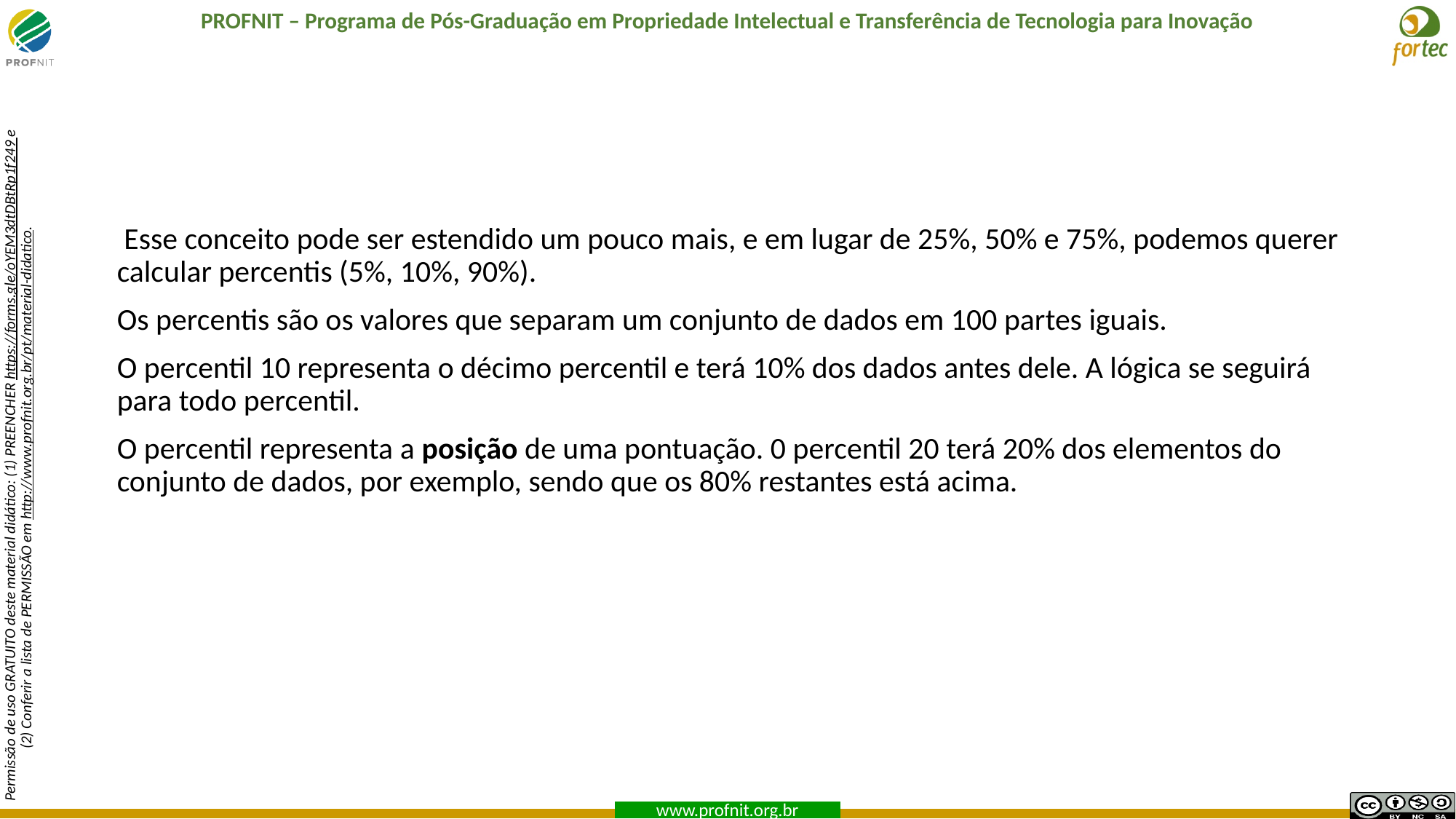

#
 Esse conceito pode ser estendido um pouco mais, e em lugar de 25%, 50% e 75%, podemos querer calcular percentis (5%, 10%, 90%).
Os percentis são os valores que separam um conjunto de dados em 100 partes iguais.
O percentil 10 representa o décimo percentil e terá 10% dos dados antes dele. A lógica se seguirá para todo percentil.
O percentil representa a posição de uma pontuação. 0 percentil 20 terá 20% dos elementos do conjunto de dados, por exemplo, sendo que os 80% restantes está acima.